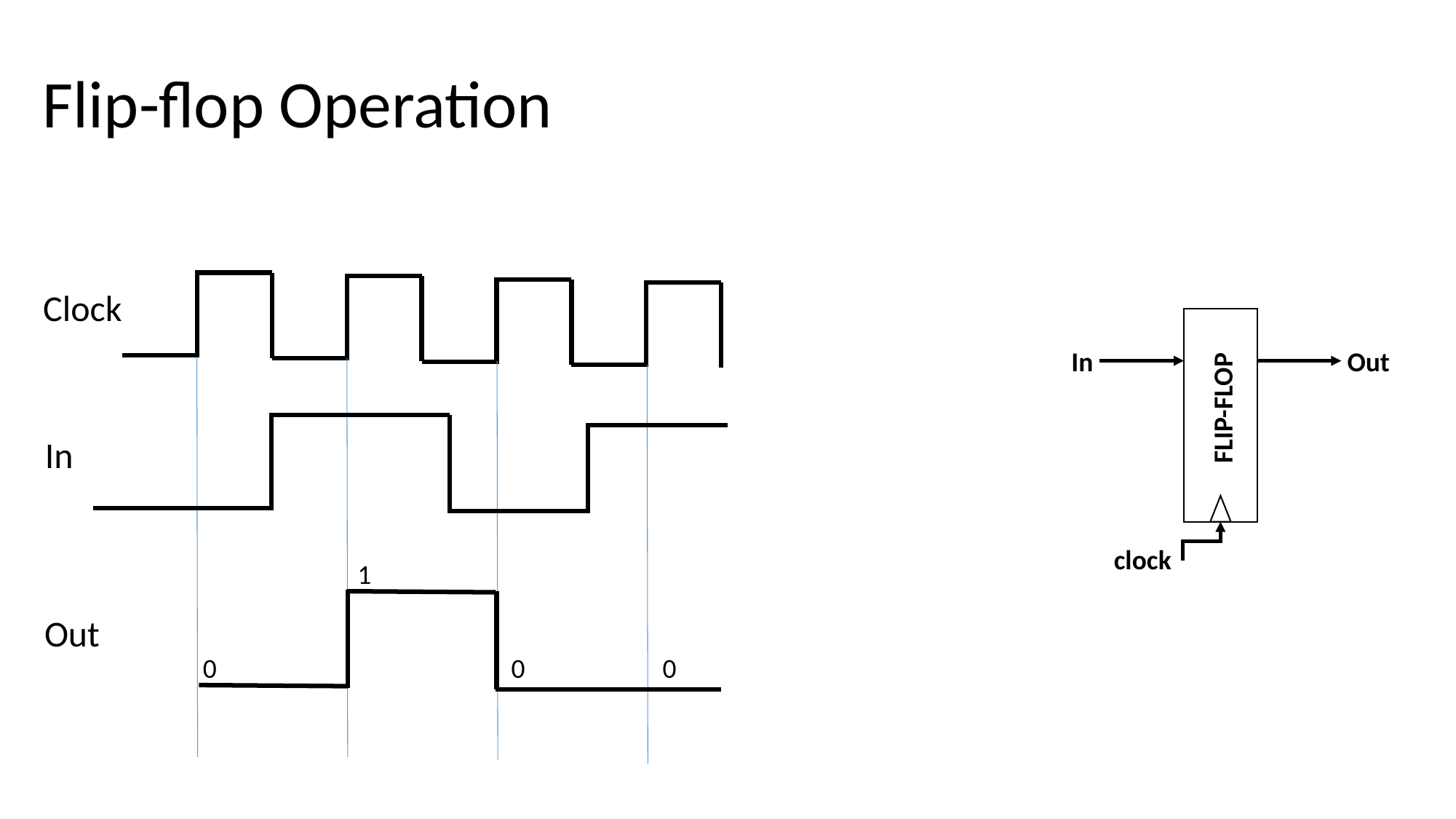

# Flip-flop Operation
Clock

In
Out
FLIP-FLOP
In

clock
1
Out
0
0
0